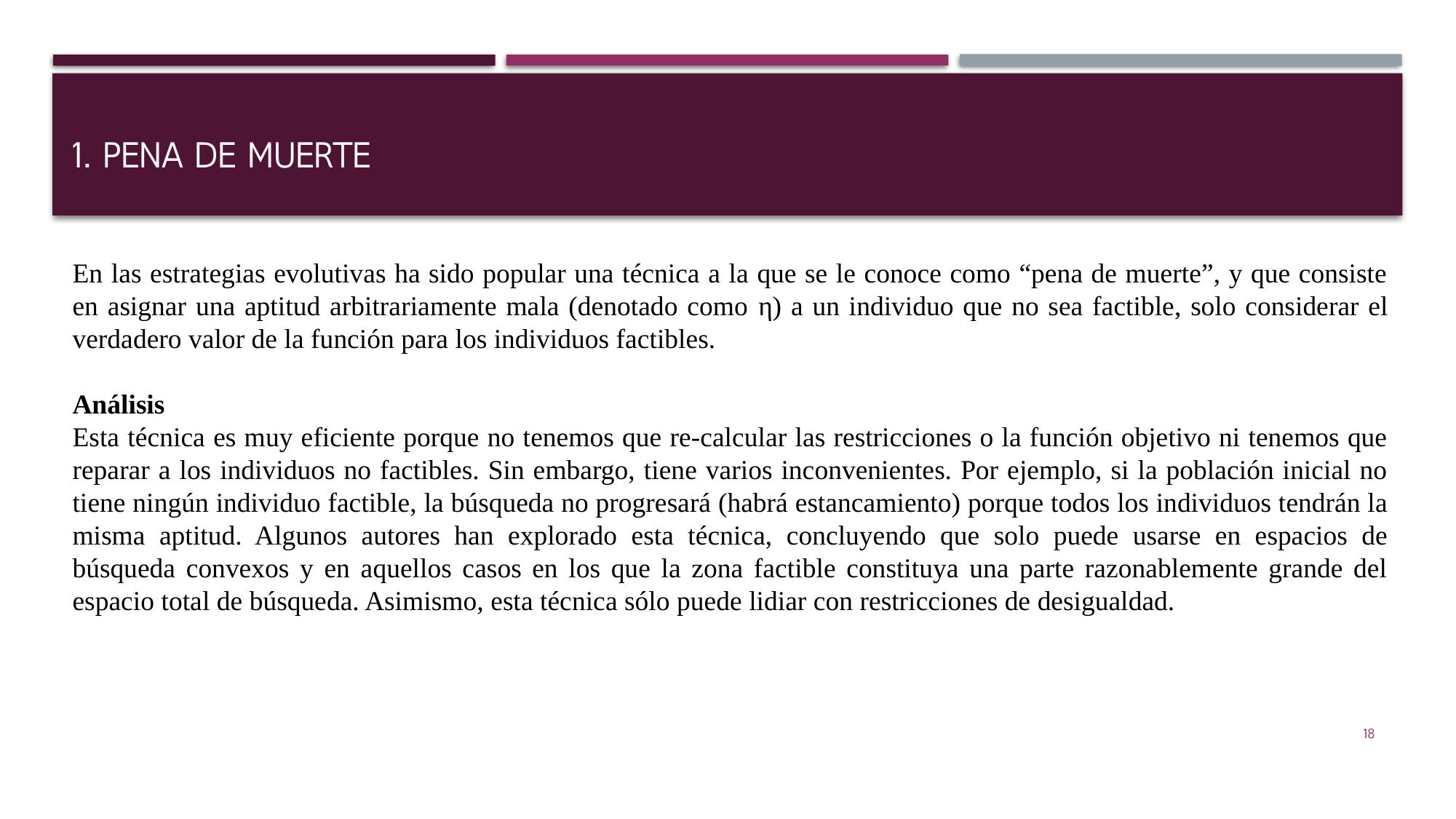

1. Pena de muerte
En las estrategias evolutivas ha sido popular una técnica a la que se le conoce como “pena de muerte”, y que consiste en asignar una aptitud arbitrariamente mala (denotado como η) a un individuo que no sea factible, solo considerar el verdadero valor de la función para los individuos factibles.

Análisis
Esta técnica es muy eficiente porque no tenemos que re-calcular las restricciones o la función objetivo ni tenemos que reparar a los individuos no factibles. Sin embargo, tiene varios inconvenientes. Por ejemplo, si la población inicial no tiene ningún individuo factible, la búsqueda no progresará (habrá estancamiento) porque todos los individuos tendrán la misma aptitud. Algunos autores han explorado esta técnica, concluyendo que solo puede usarse en espacios de búsqueda convexos y en aquellos casos en los que la zona factible constituya una parte razonablemente grande del espacio total de búsqueda. Asimismo, esta técnica sólo puede lidiar con restricciones de desigualdad.
18